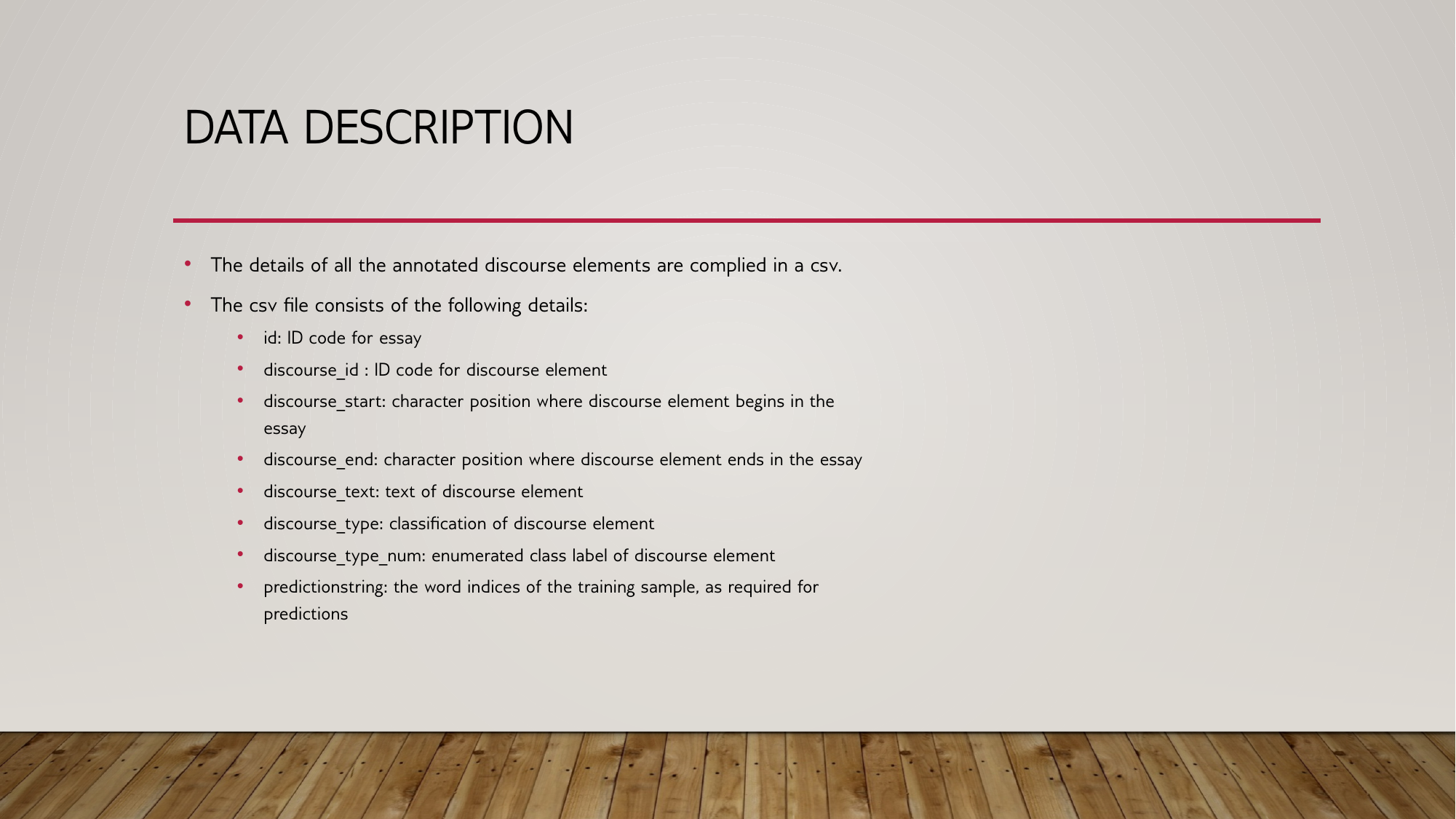

# Data description
The details of all the annotated discourse elements are complied in a csv.
The csv file consists of the following details:
id: ID code for essay
discourse_id : ID code for discourse element
discourse_start: character position where discourse element begins in the essay
discourse_end: character position where discourse element ends in the essay
discourse_text: text of discourse element
discourse_type: classification of discourse element
discourse_type_num: enumerated class label of discourse element
predictionstring: the word indices of the training sample, as required for predictions